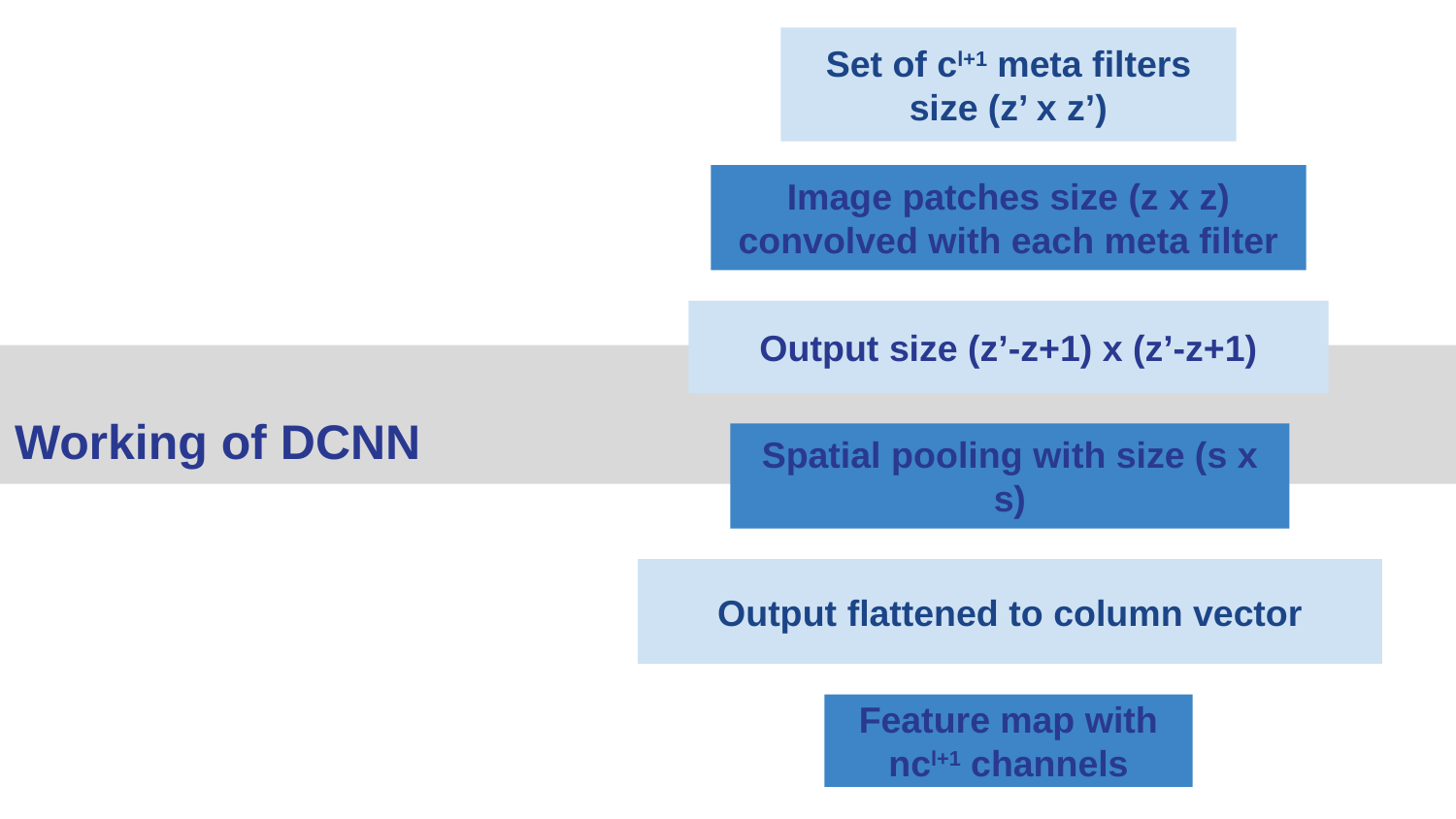

Set of cl+1 meta filters size (z’ x z’)
Image patches size (z x z) convolved with each meta filter
Output size (z’-z+1) x (z’-z+1)
# Working of DCNN
Spatial pooling with size (s x s)
Output flattened to column vector
Feature map with ncl+1 channels